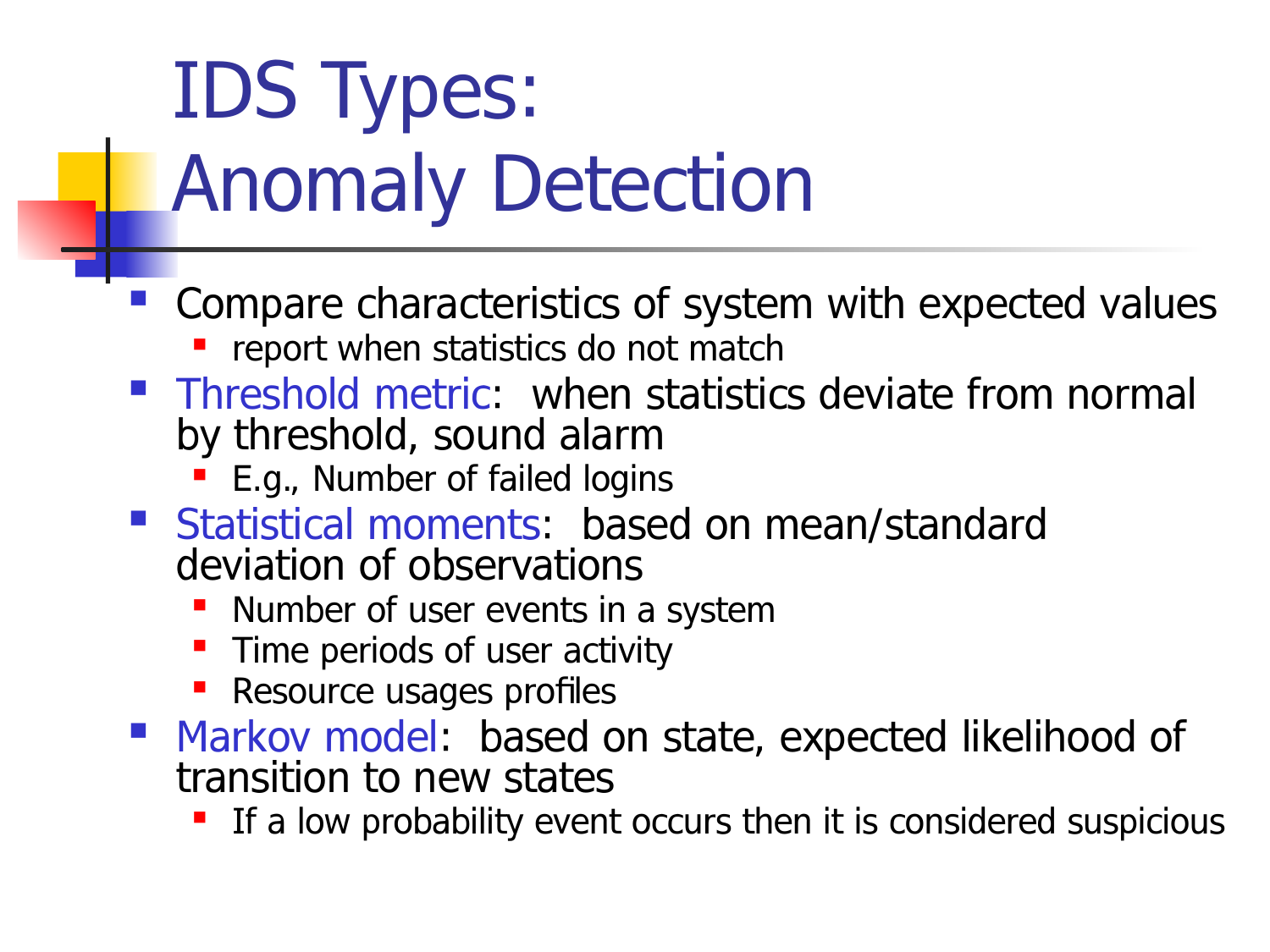

# IDS Types: Anomaly Detection
Compare characteristics of system with expected values
report when statistics do not match
Threshold metric:  when statistics deviate from normal by threshold, sound alarm
E.g., Number of failed logins
Statistical moments:  based on mean/standard deviation of observations
Number of user events in a system
Time periods of user activity
Resource usages profiles
Markov model:  based on state, expected likelihood of transition to new states
If a low probability event occurs then it is considered suspicious